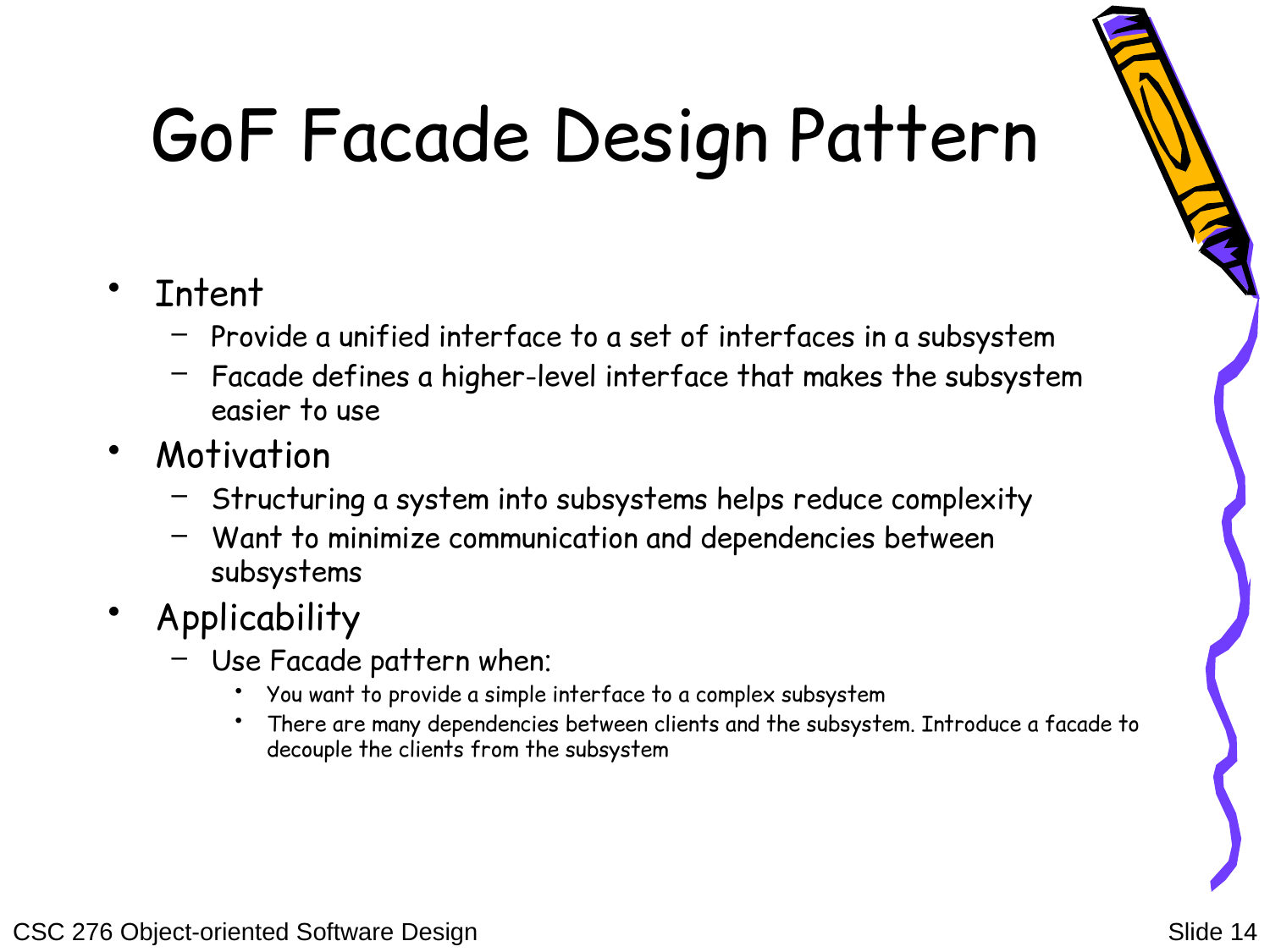

# GoF Facade Design Pattern
Intent
Provide a unified interface to a set of interfaces in a subsystem
Facade defines a higher-level interface that makes the subsystem easier to use
Motivation
Structuring a system into subsystems helps reduce complexity
Want to minimize communication and dependencies between subsystems
Applicability
Use Facade pattern when:
You want to provide a simple interface to a complex subsystem
There are many dependencies between clients and the subsystem. Introduce a facade to decouple the clients from the subsystem